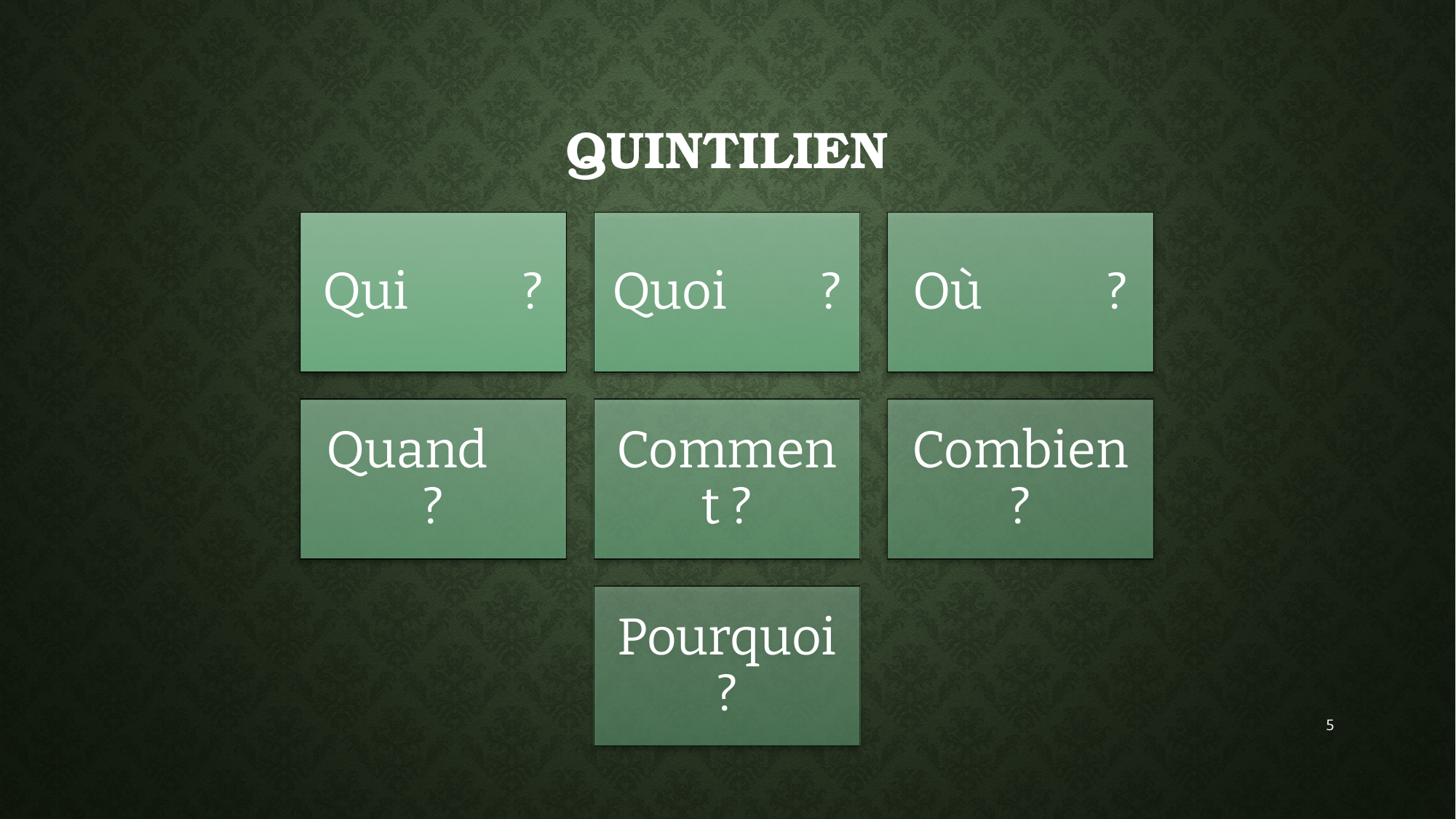

# Quintilien
Qui           ?
Quoi         ?
Où            ?
Quand      ?
Comment ?
Combien ?
Pourquoi ?
5